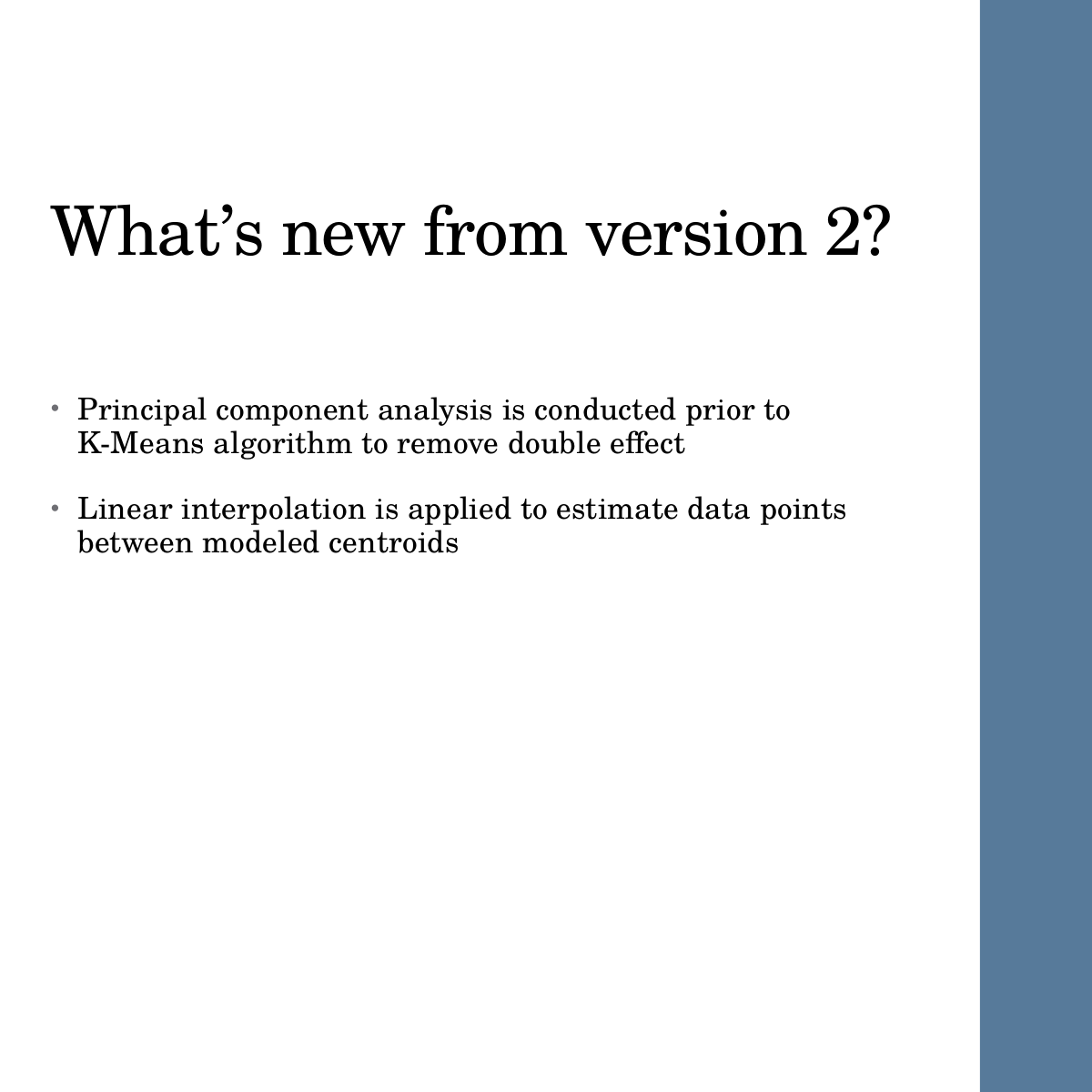

What’s new from version 2?

Principal component analysis is conducted prior to
K-Means algorithm to remove double effect
Linear interpolation is applied to estimate data points between modeled centroids